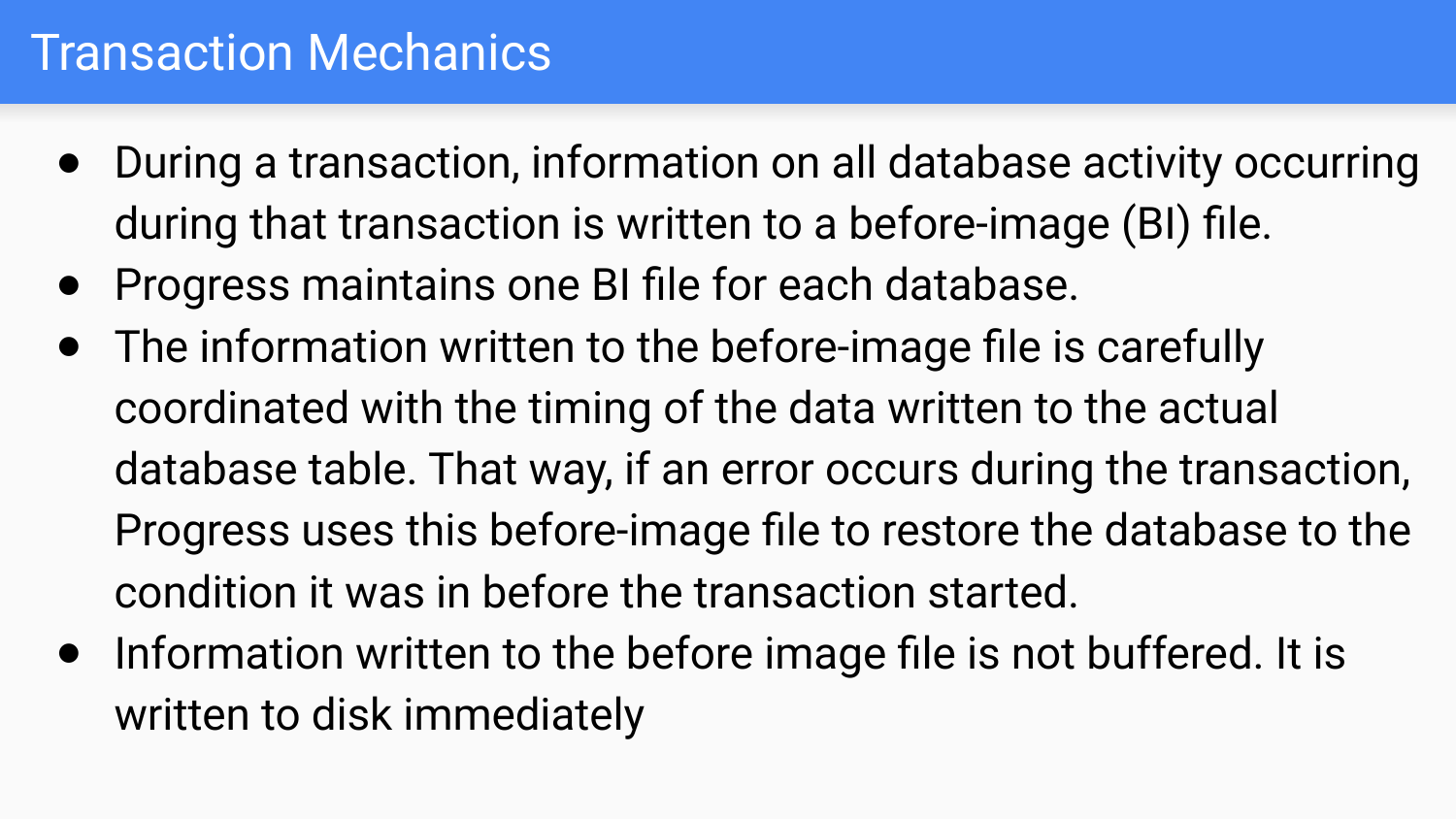

# Transaction Mechanics
During a transaction, information on all database activity occurring during that transaction is written to a before-image (BI) file.
Progress maintains one BI file for each database.
The information written to the before-image file is carefully coordinated with the timing of the data written to the actual database table. That way, if an error occurs during the transaction, Progress uses this before-image file to restore the database to the condition it was in before the transaction started.
Information written to the before image file is not buffered. It is written to disk immediately